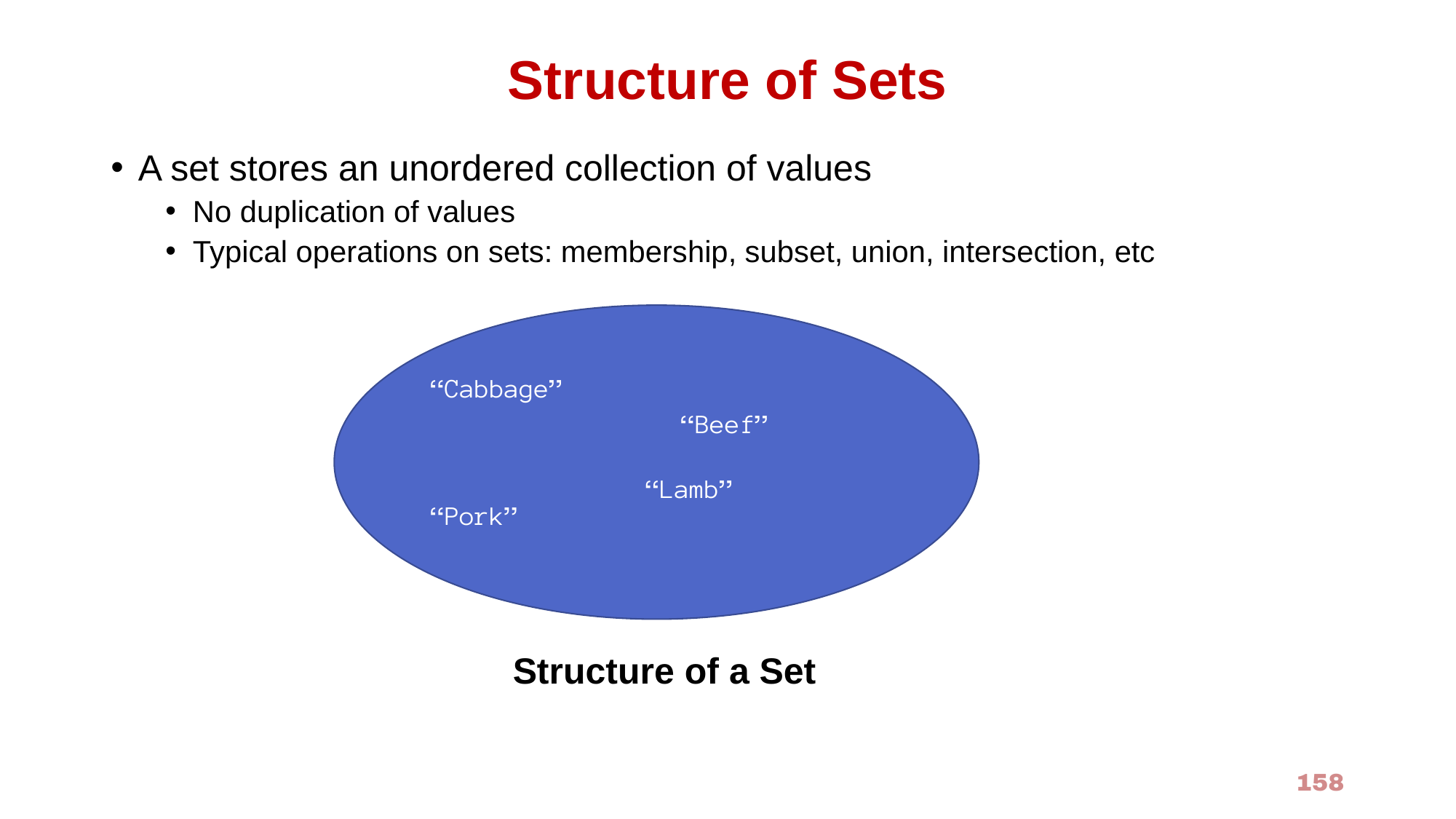

# Structure of Sets
A set stores an unordered collection of values
No duplication of values
Typical operations on sets: membership, subset, union, intersection, etc

“Cabbage”
“Beef”
“Lamb”
“Pork”
Structure of a Set
158